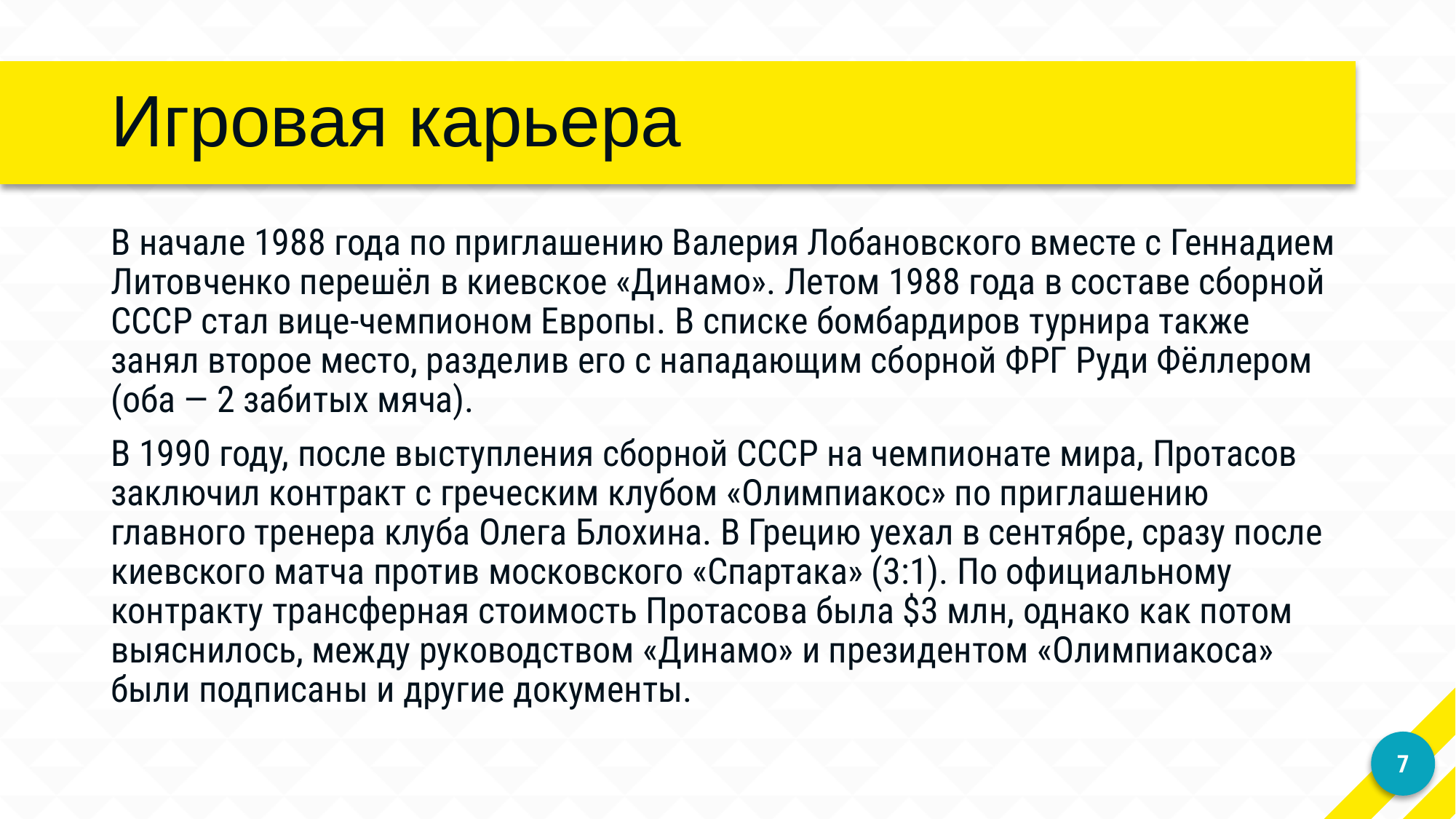

# Игровая карьера
В начале 1988 года по приглашению Валерия Лобановского вместе с Геннадием Литовченко перешёл в киевское «Динамо». Летом 1988 года в составе сборной СССР стал вице-чемпионом Европы. В списке бомбардиров турнира также занял второе место, разделив его с нападающим сборной ФРГ Руди Фёллером (оба — 2 забитых мяча).
В 1990 году, после выступления сборной СССР на чемпионате мира, Протасов заключил контракт с греческим клубом «Олимпиакос» по приглашению главного тренера клуба Олега Блохина. В Грецию уехал в сентябре, сразу после киевского матча против московского «Спартака» (3:1). По официальному контракту трансферная стоимость Протасова была $3 млн, однако как потом выяснилось, между руководством «Динамо» и президентом «Олимпиакоса» были подписаны и другие документы.